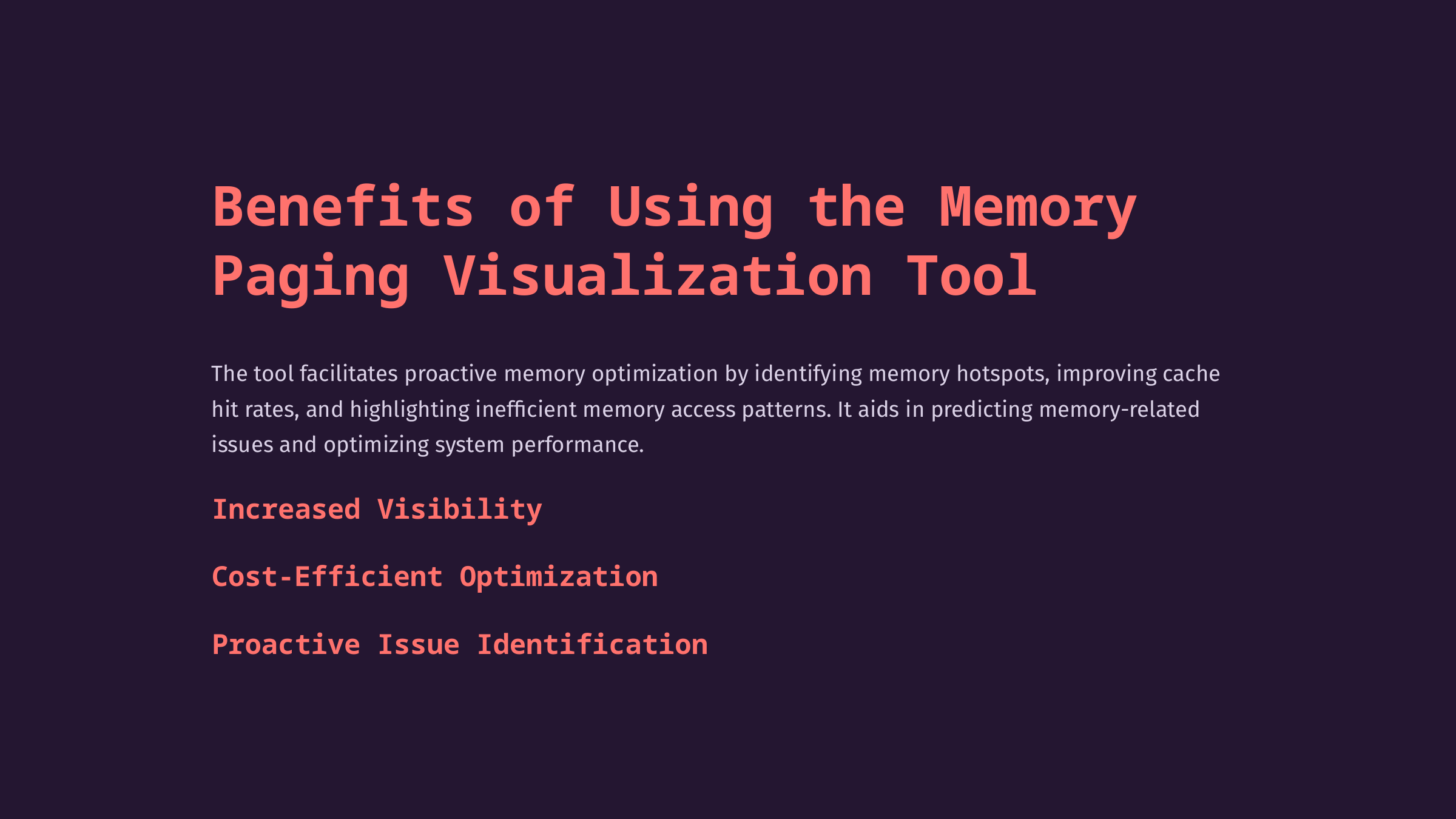

Benefits of Using the Memory Paging Visualization Tool
The tool facilitates proactive memory optimization by identifying memory hotspots, improving cache hit rates, and highlighting inefficient memory access patterns. It aids in predicting memory-related issues and optimizing system performance.
Increased Visibility
Cost-Efficient Optimization
Proactive Issue Identification